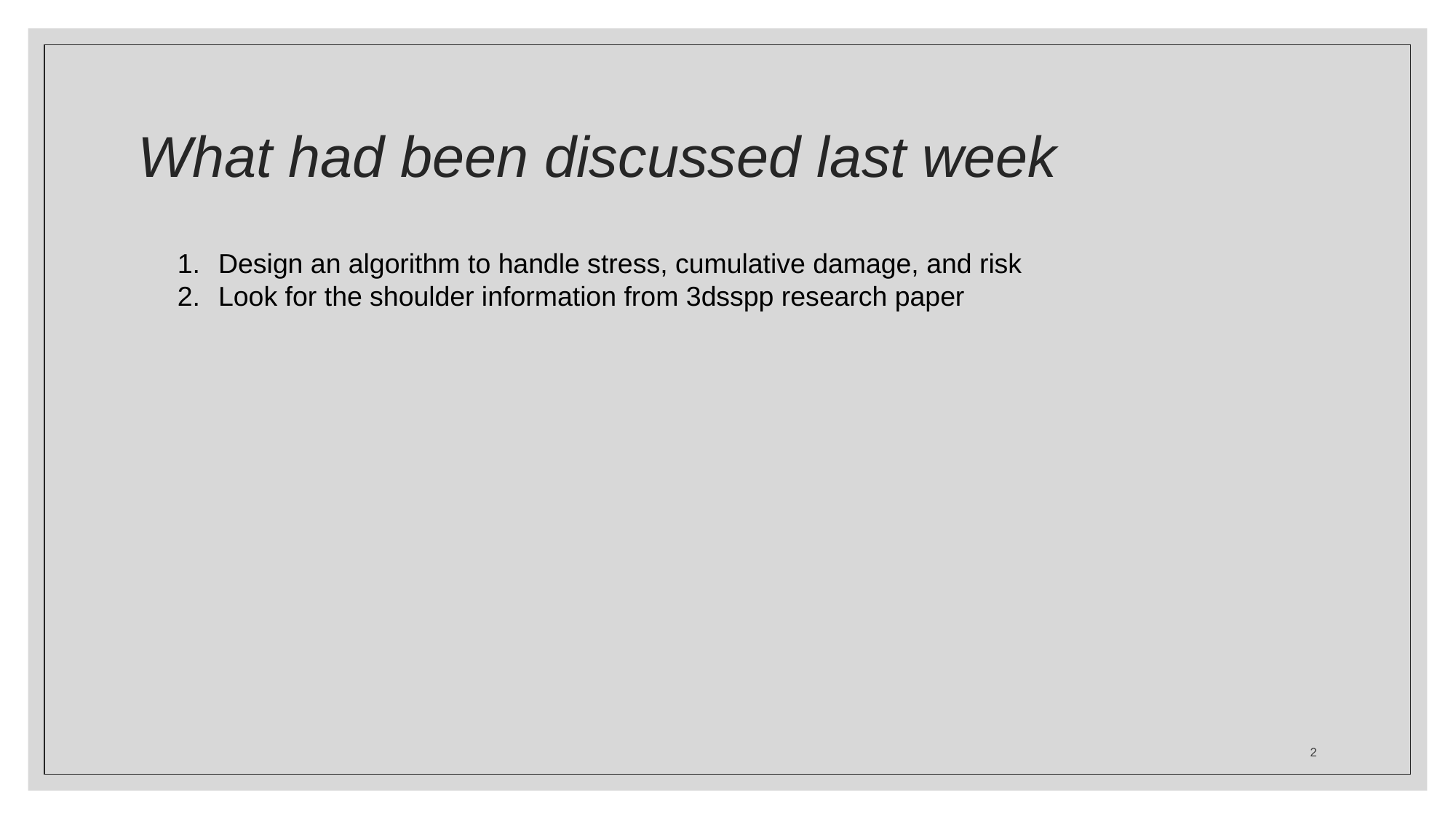

# What had been discussed last week
Design an algorithm to handle stress, cumulative damage, and risk
Look for the shoulder information from 3dsspp research paper

2